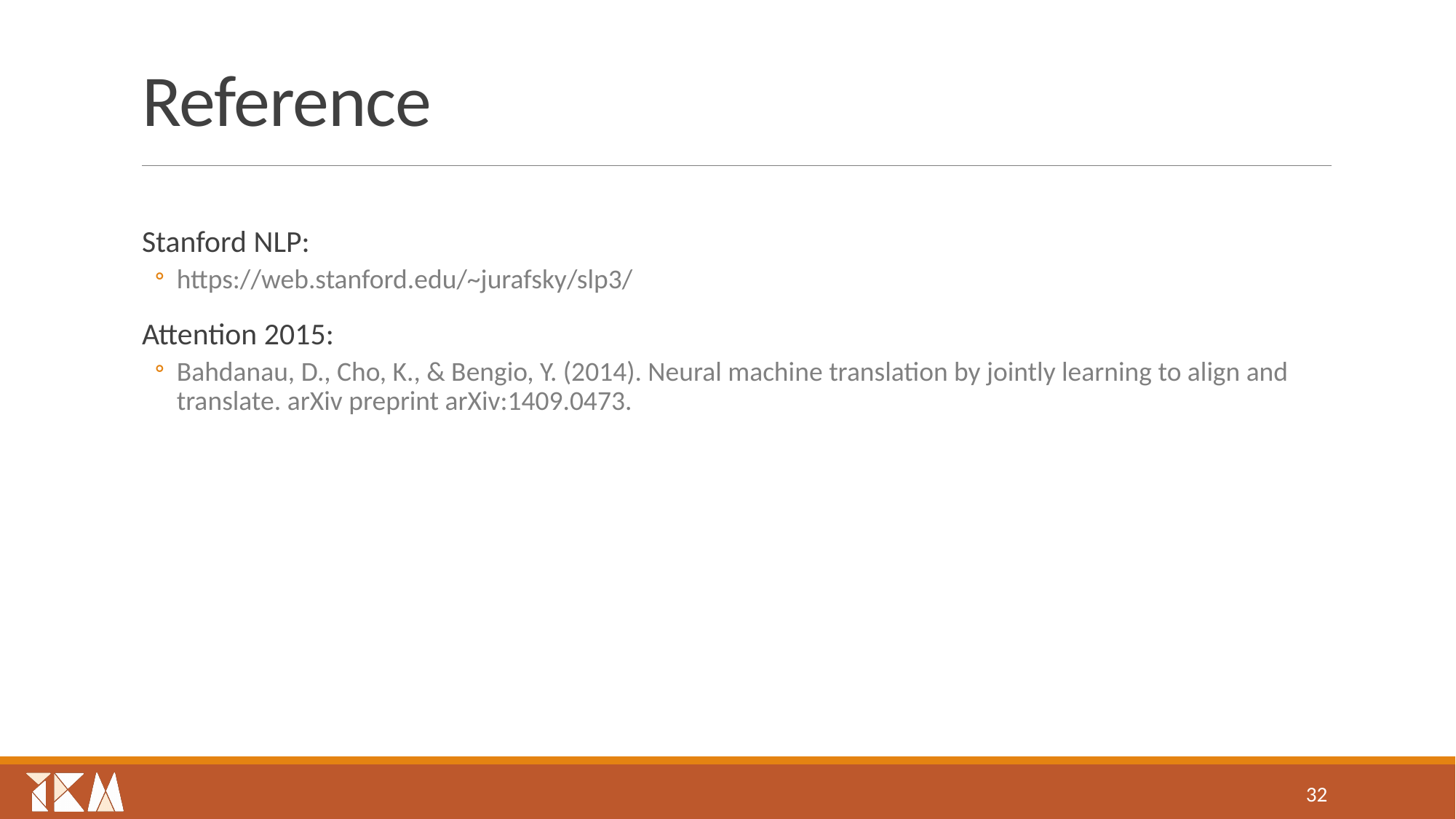

# Reference
Stanford NLP:
https://web.stanford.edu/~jurafsky/slp3/
Attention 2015:
Bahdanau, D., Cho, K., & Bengio, Y. (2014). Neural machine translation by jointly learning to align and translate. arXiv preprint arXiv:1409.0473.
32